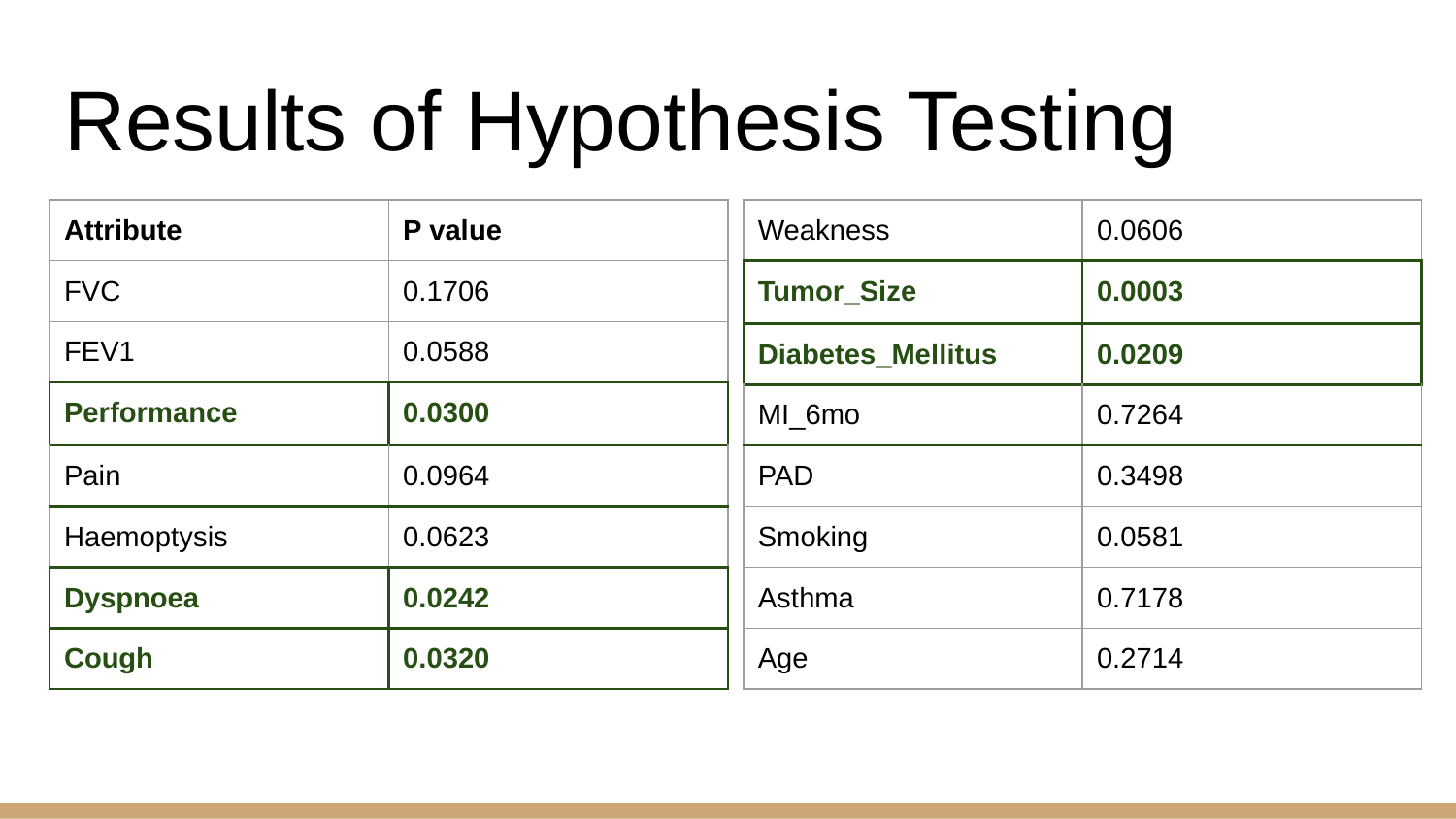

# Results of Hypothesis Testing
| Attribute | P value |
| --- | --- |
| FVC | 0.1706 |
| FEV1 | 0.0588 |
| Performance | 0.0300 |
| Pain | 0.0964 |
| Haemoptysis | 0.0623 |
| Dyspnoea | 0.0242 |
| Cough | 0.0320 |
| Weakness | 0.0606 |
| --- | --- |
| Tumor\_Size | 0.0003 |
| Diabetes\_Mellitus | 0.0209 |
| MI\_6mo | 0.7264 |
| PAD | 0.3498 |
| Smoking | 0.0581 |
| Asthma | 0.7178 |
| Age | 0.2714 |